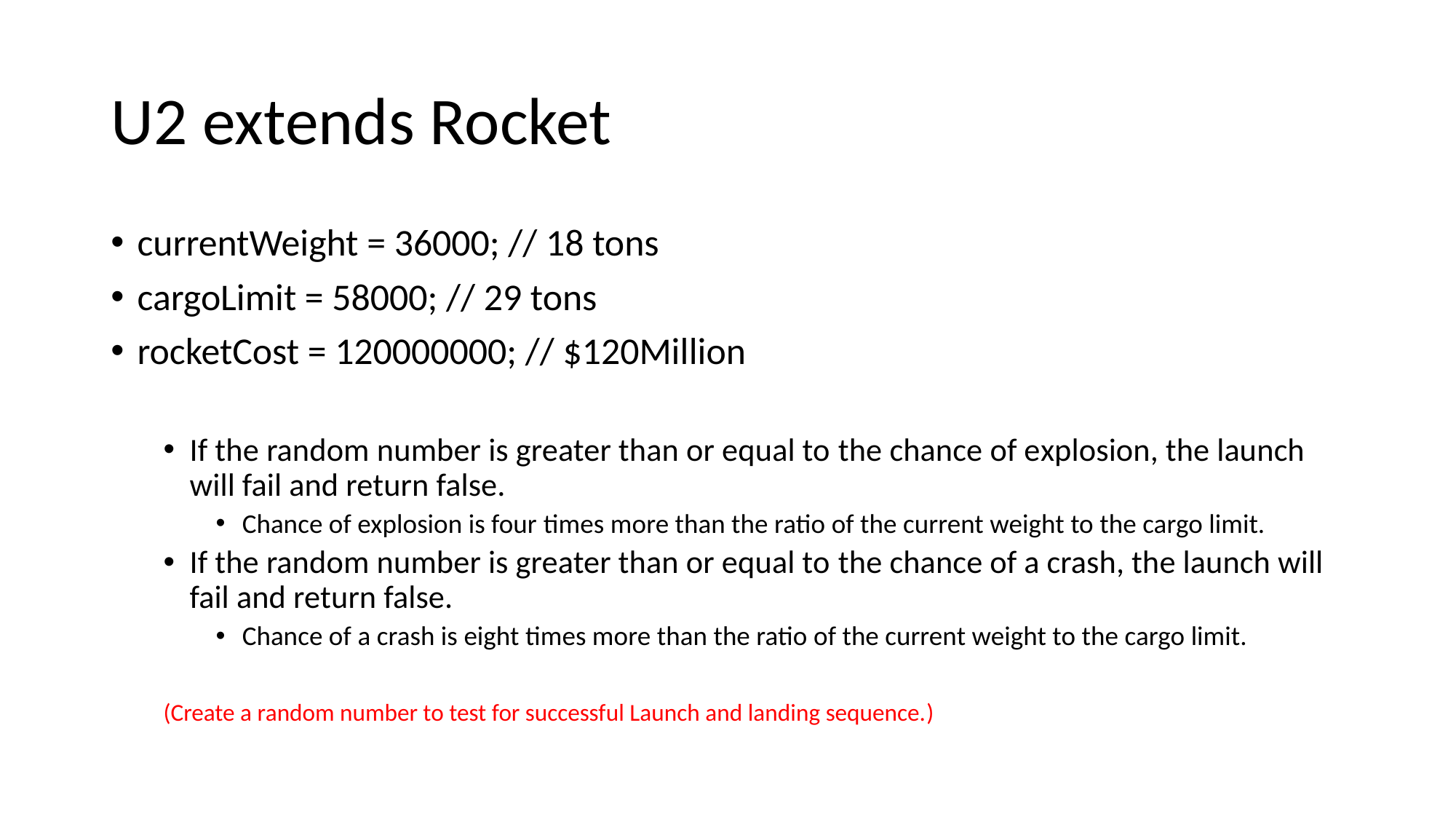

# U2 extends Rocket
currentWeight = 36000; // 18 tons
cargoLimit = 58000; // 29 tons
rocketCost = 120000000; // $120Million

If the random number is greater than or equal to the chance of explosion, the launch will fail and return false.
Chance of explosion is four times more than the ratio of the current weight to the cargo limit.
If the random number is greater than or equal to the chance of a crash, the launch will fail and return false.
Chance of a crash is eight times more than the ratio of the current weight to the cargo limit.

(Create a random number to test for successful Launch and landing sequence.)